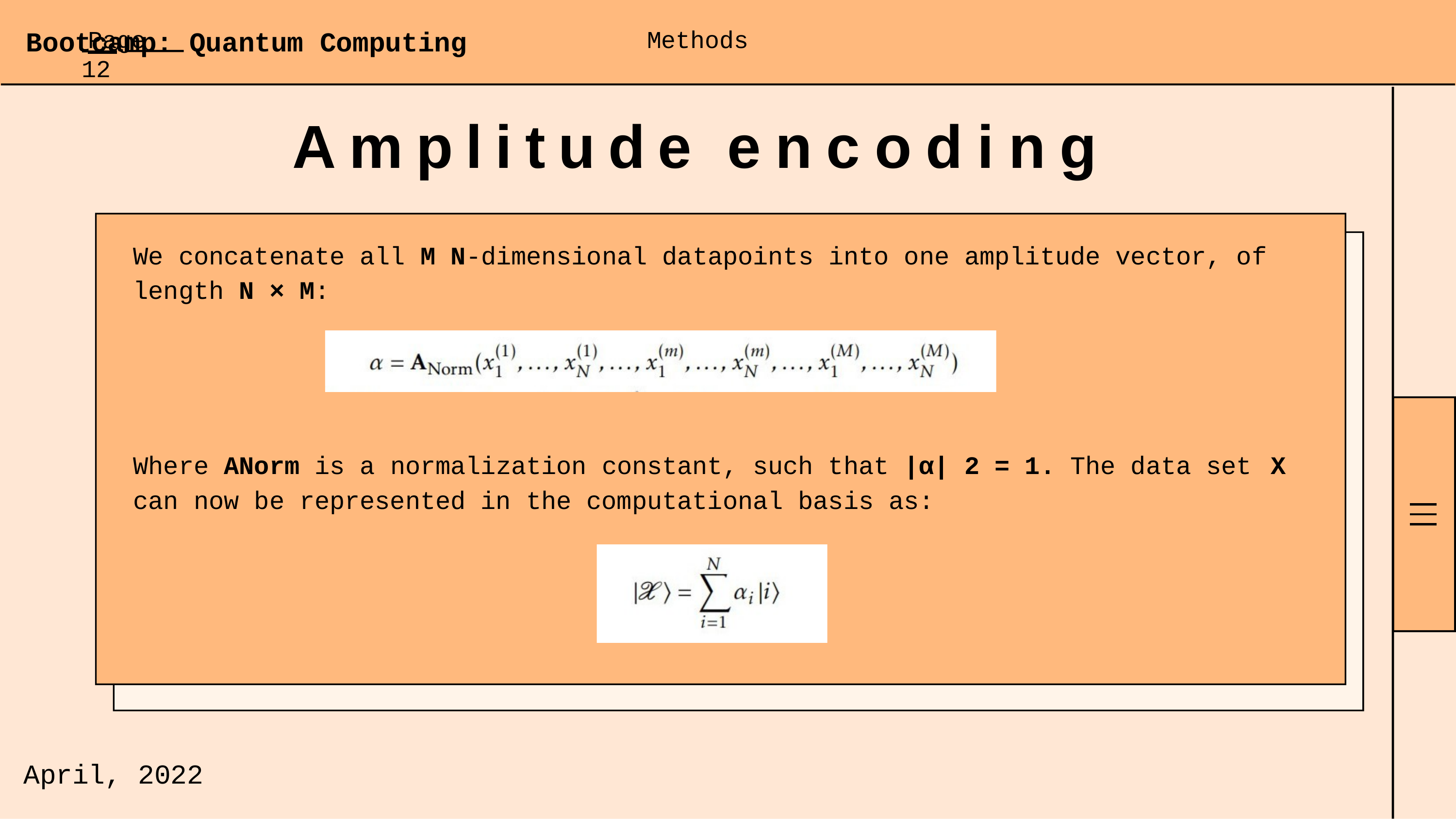

Page 12
Methods
# Bootcamp: Quantum Computing
Amplitude encoding

We concatenate all M N-dimensional datapoints into one amplitude vector, of  length N × M:
Where ANorm is a normalization constant, such that |α| 2 = 1. The data set X
can now be represented in the computational basis as:

April,
2022